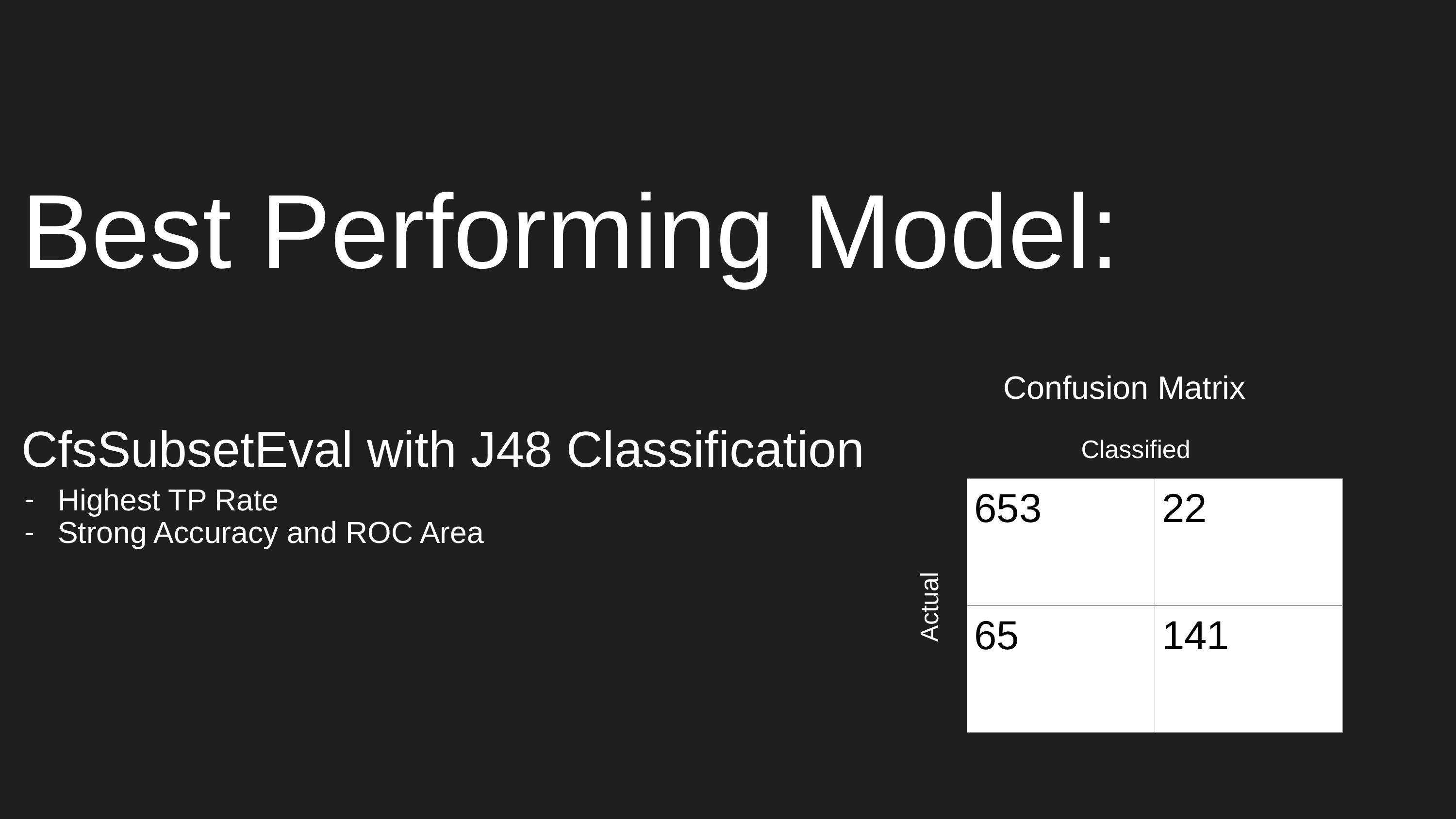

Best Performing Model:
CfsSubsetEval with J48 Classification
Highest TP Rate
Strong Accuracy and ROC Area
Actual
Confusion Matrix
Classified
| 653 | 22 |
| --- | --- |
| 65 | 141 |